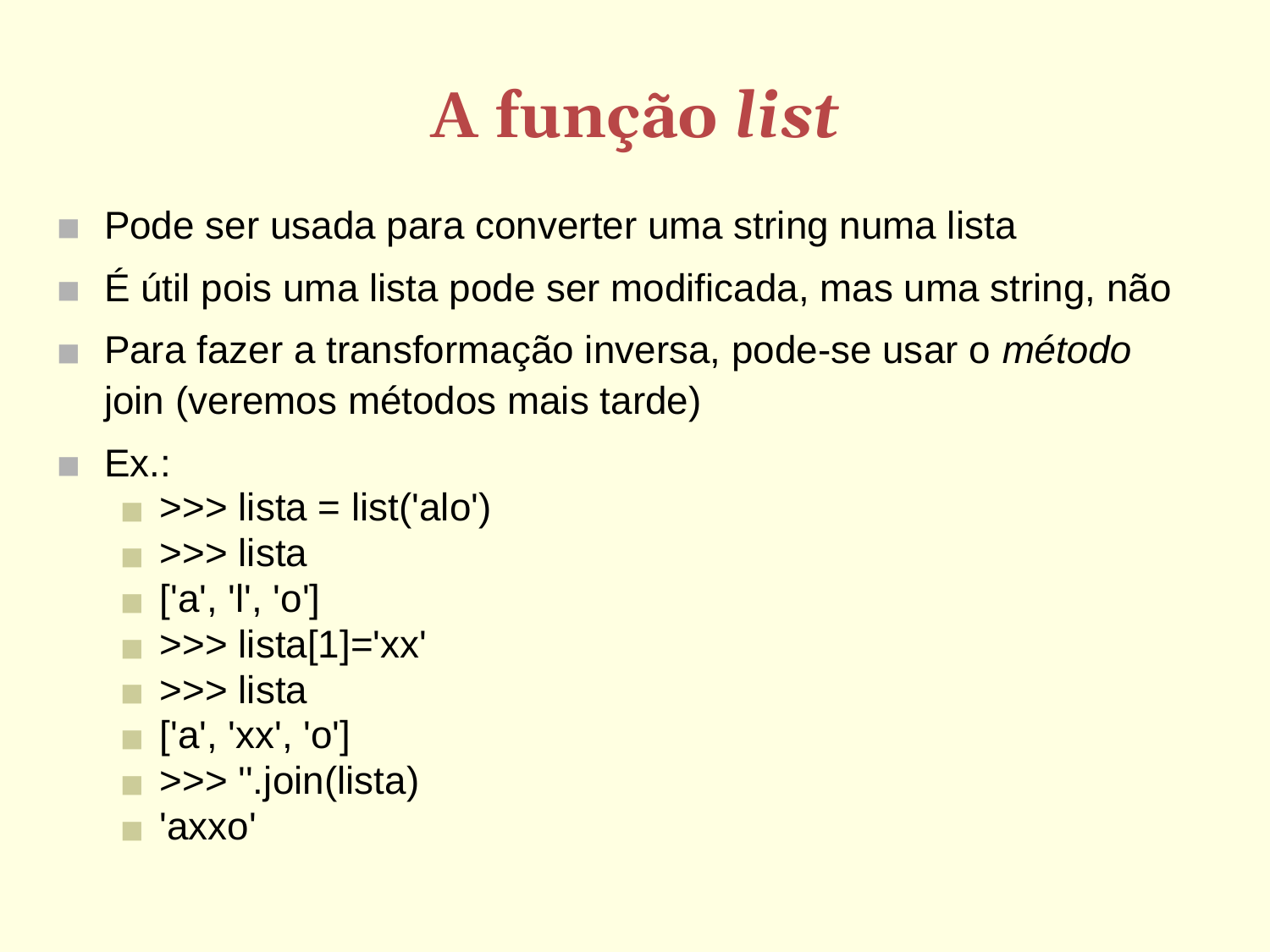

# A função list
Pode ser usada para converter uma string numa lista
É útil pois uma lista pode ser modificada, mas uma string, não
Para fazer a transformação inversa, pode-se usar o método join (veremos métodos mais tarde)‏
Ex.:
>>> lista = list('alo')‏
>>> lista
['a', 'l', 'o']
>>> lista[1]='xx'
>>> lista
['a', 'xx', 'o']
>>> ''.join(lista)‏
'axxo'